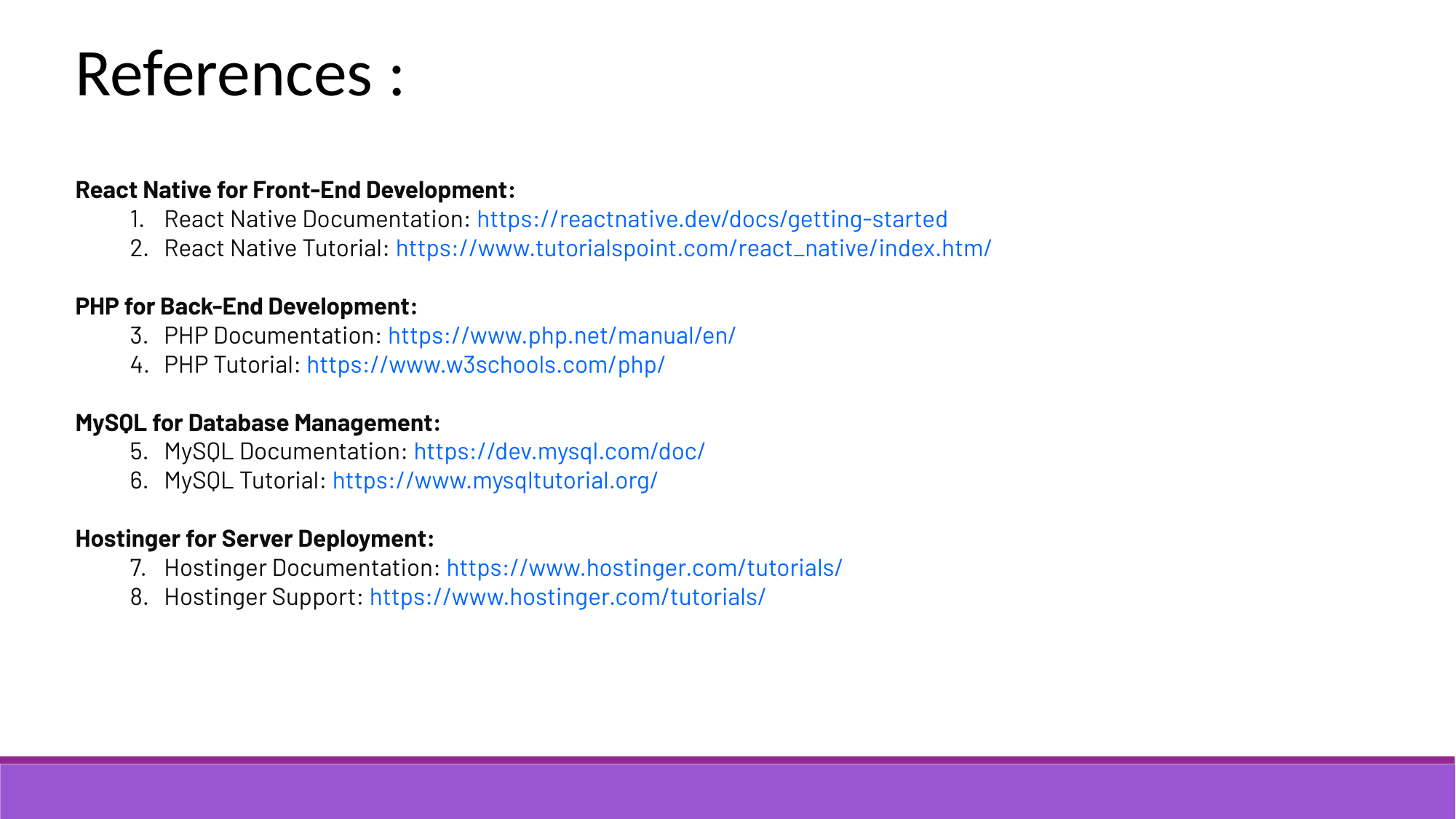

References :
React Native for Front-End Development:
React Native Documentation: https://reactnative.dev/docs/getting-started
React Native Tutorial: https://www.tutorialspoint.com/react_native/index.htm/

PHP for Back-End Development:
PHP Documentation: https://www.php.net/manual/en/
PHP Tutorial: https://www.w3schools.com/php/

MySQL for Database Management:
MySQL Documentation: https://dev.mysql.com/doc/
MySQL Tutorial: https://www.mysqltutorial.org/

Hostinger for Server Deployment:
Hostinger Documentation: https://www.hostinger.com/tutorials/
Hostinger Support: https://www.hostinger.com/tutorials/